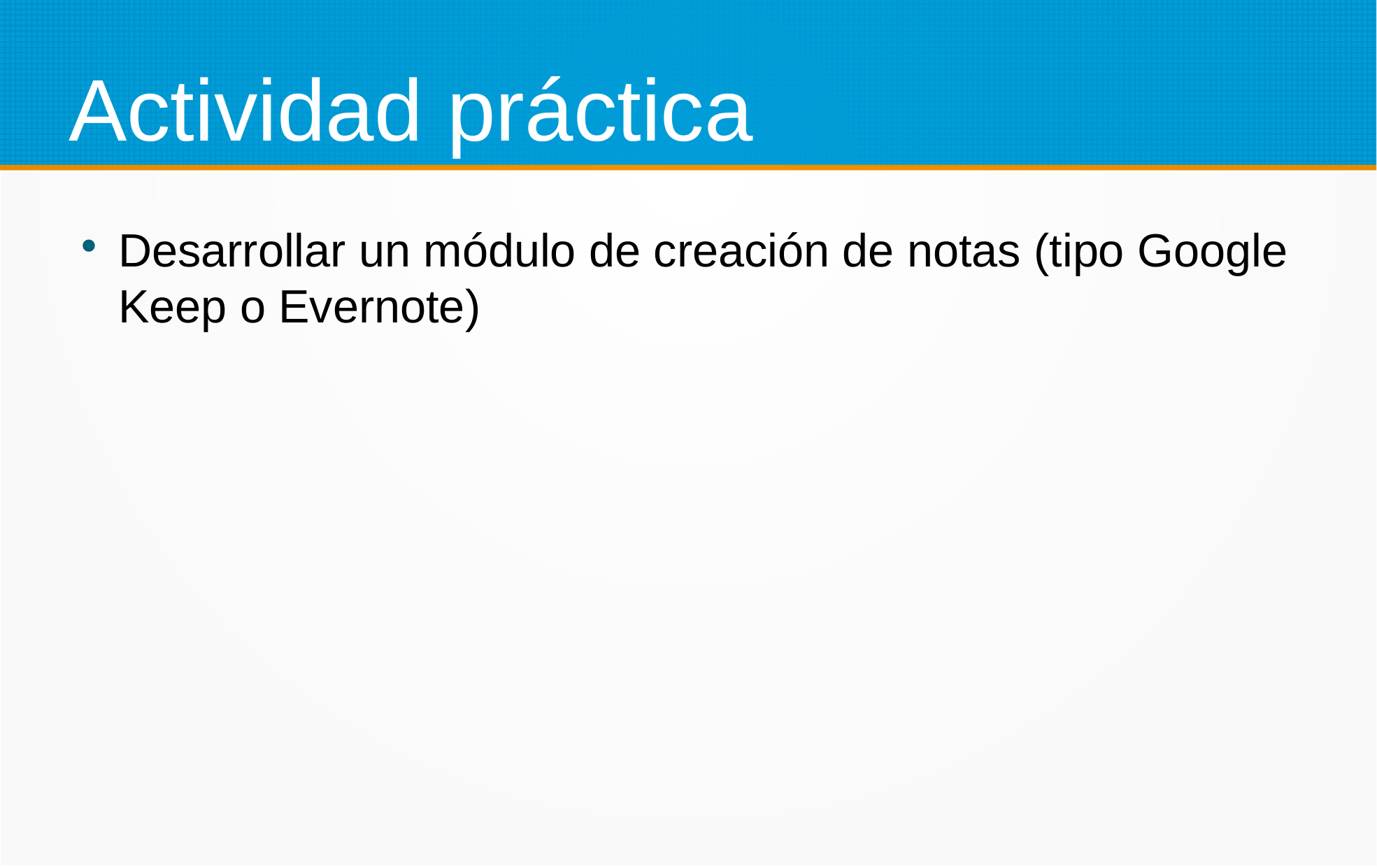

Actividad práctica
Desarrollar un módulo de creación de notas (tipo Google Keep o Evernote)